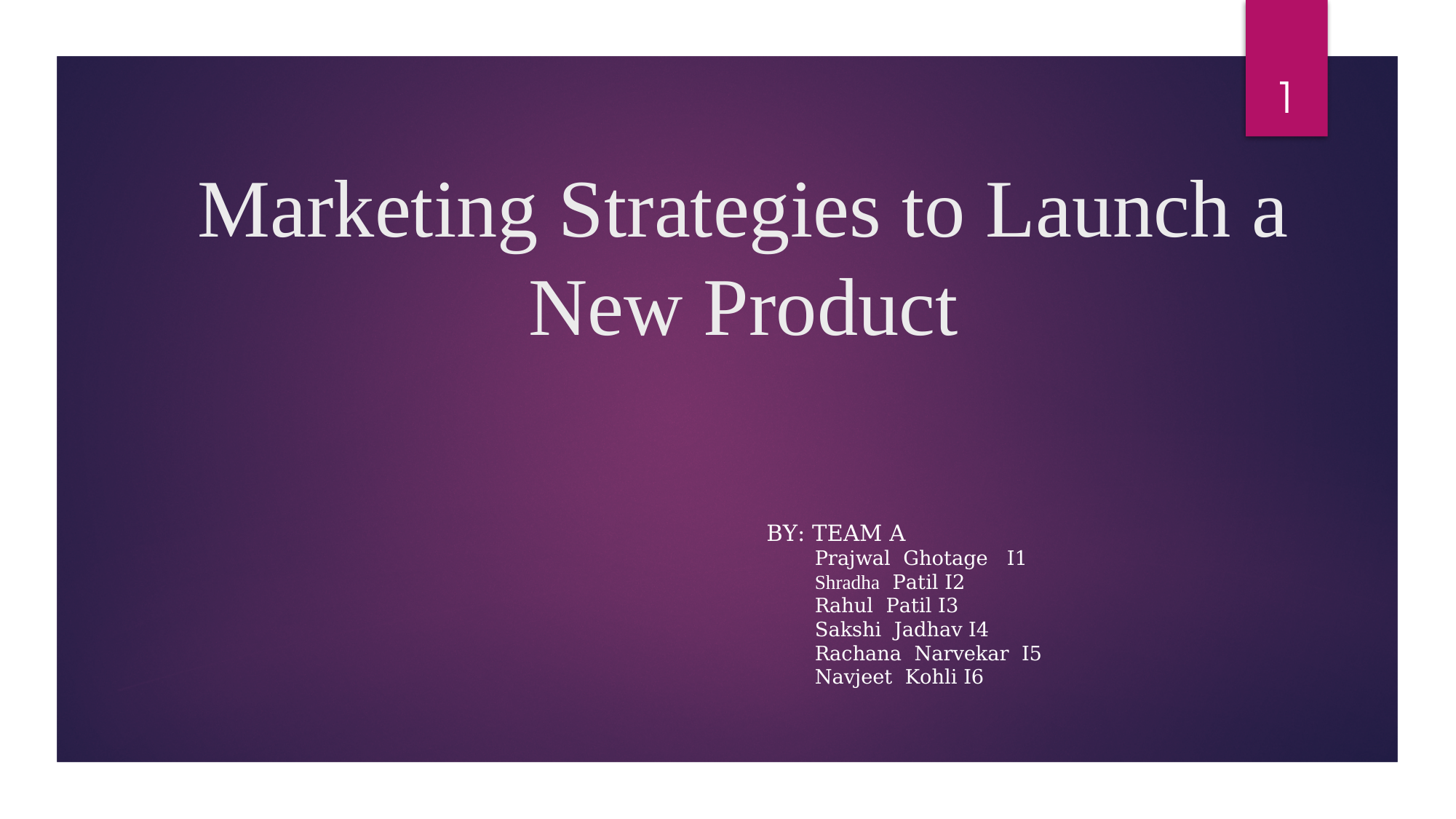

1
# Marketing Strategies to Launch a New Product

By: Team A
Prajwal  Ghotage   I1
Shradha  Patil I2
Rahul  Patil I3
Sakshi  Jadhav I4
Rachana  Narvekar  I5
Navjeet  Kohli I6